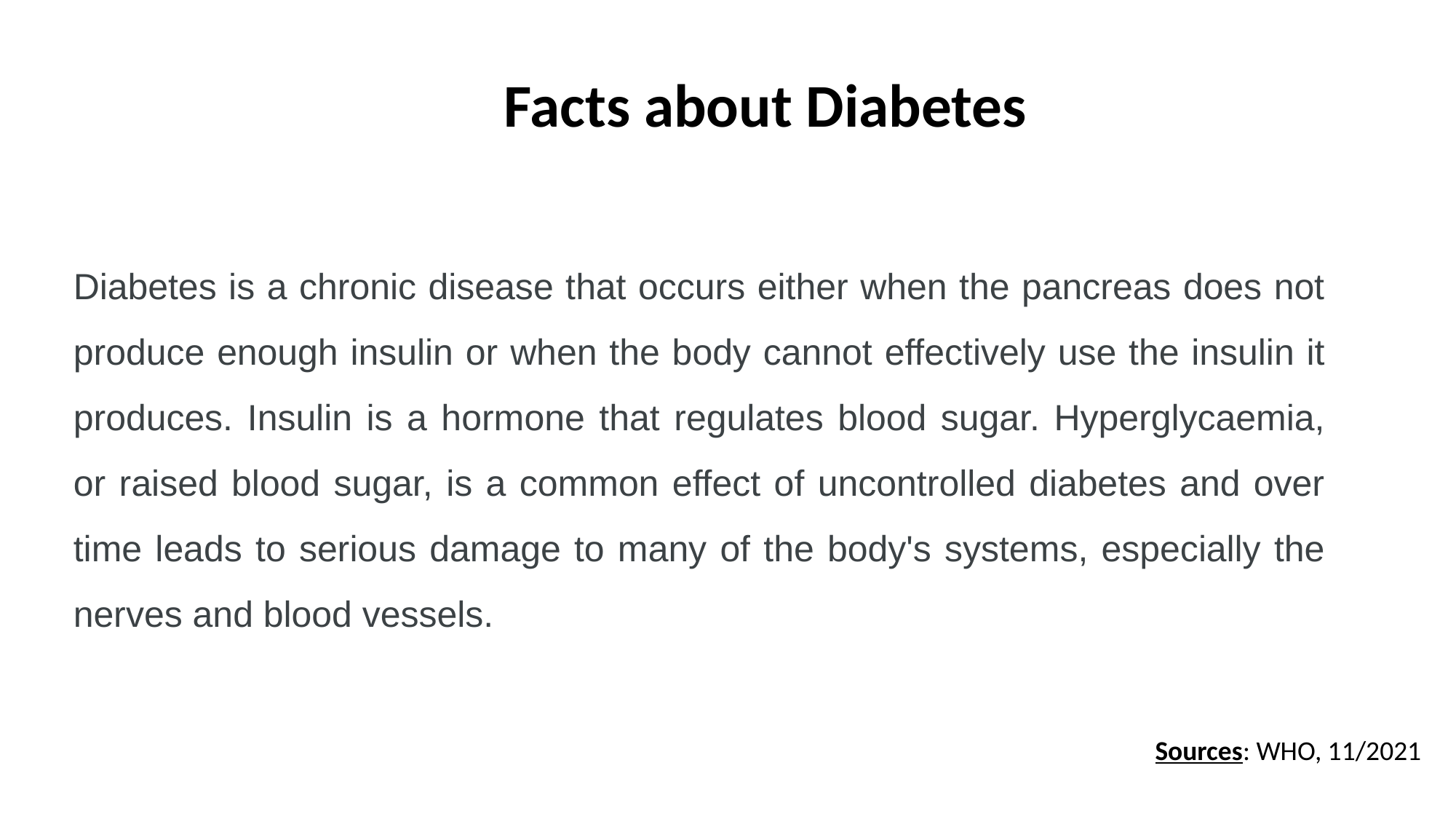

Facts about Diabetes
Diabetes is a chronic disease that occurs either when the pancreas does not produce enough insulin or when the body cannot effectively use the insulin it produces. Insulin is a hormone that regulates blood sugar. Hyperglycaemia, or raised blood sugar, is a common effect of uncontrolled diabetes and over time leads to serious damage to many of the body's systems, especially the nerves and blood vessels.
Sources: WHO, 11/2021